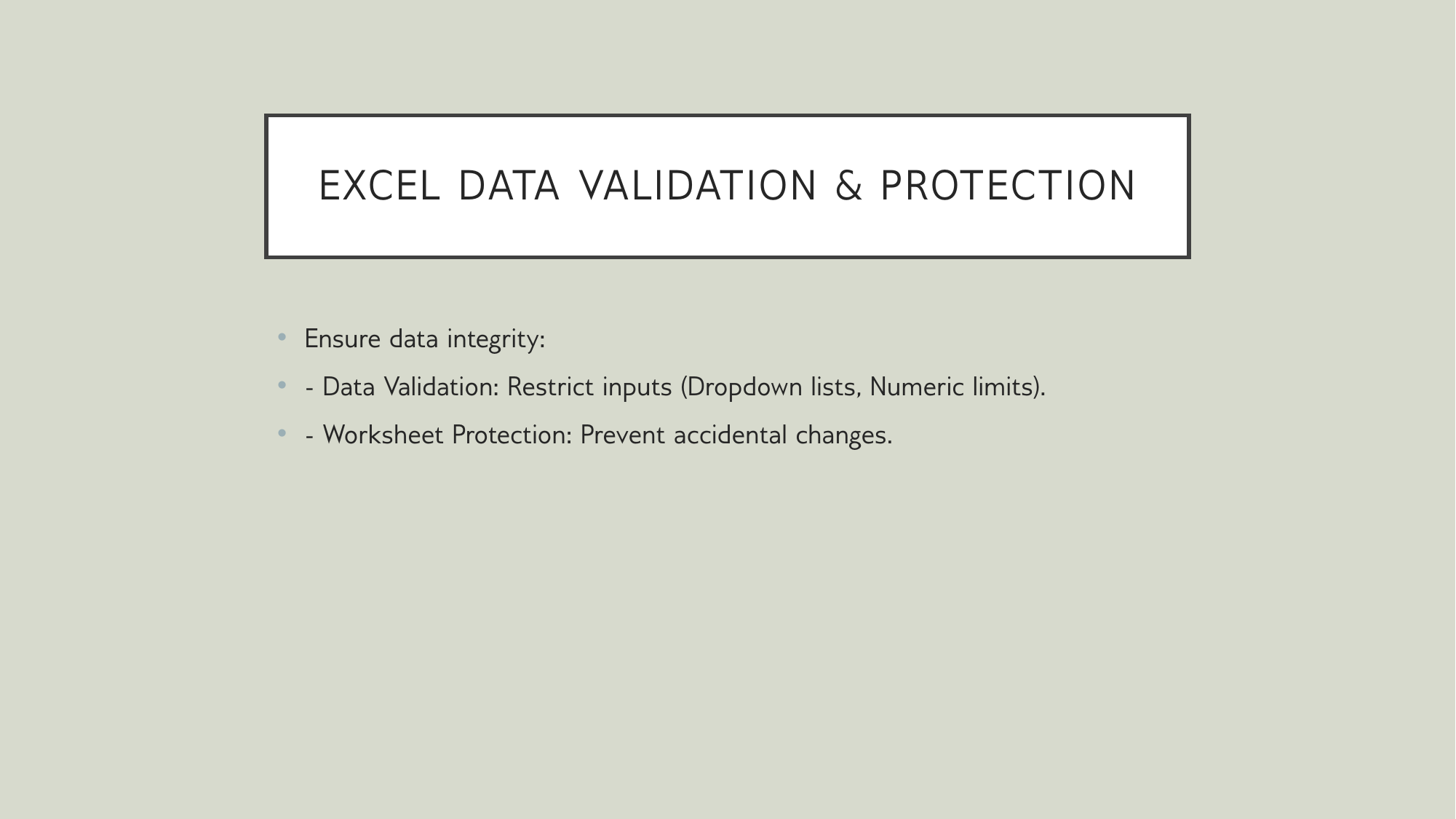

# Excel Data Validation & Protection
Ensure data integrity:
- Data Validation: Restrict inputs (Dropdown lists, Numeric limits).
- Worksheet Protection: Prevent accidental changes.